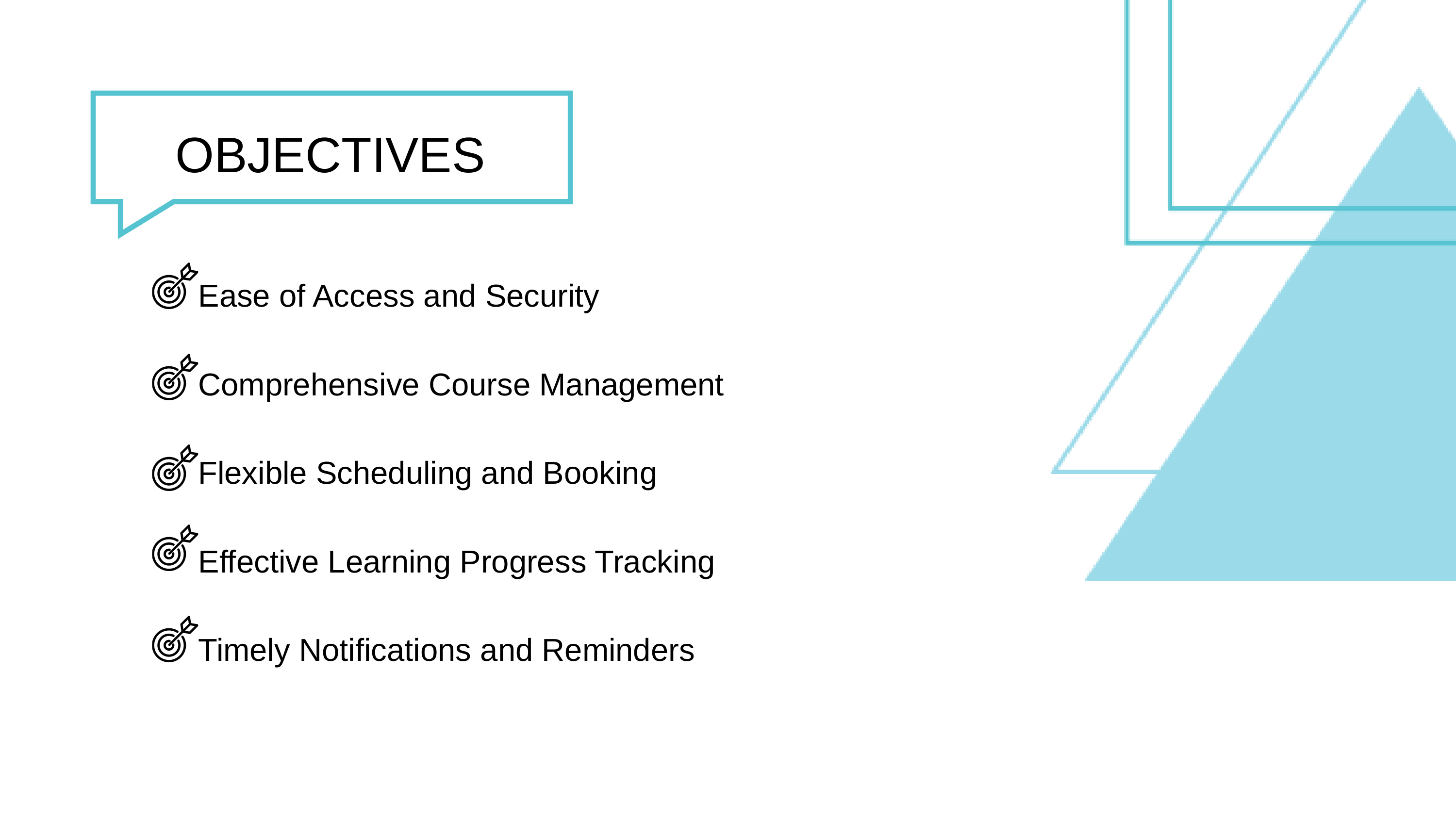

OBJECTIVES

Ease of Access and Security

Comprehensive Course Management

Flexible Scheduling and Booking

Effective Learning Progress Tracking

Timely Notifications and Reminders